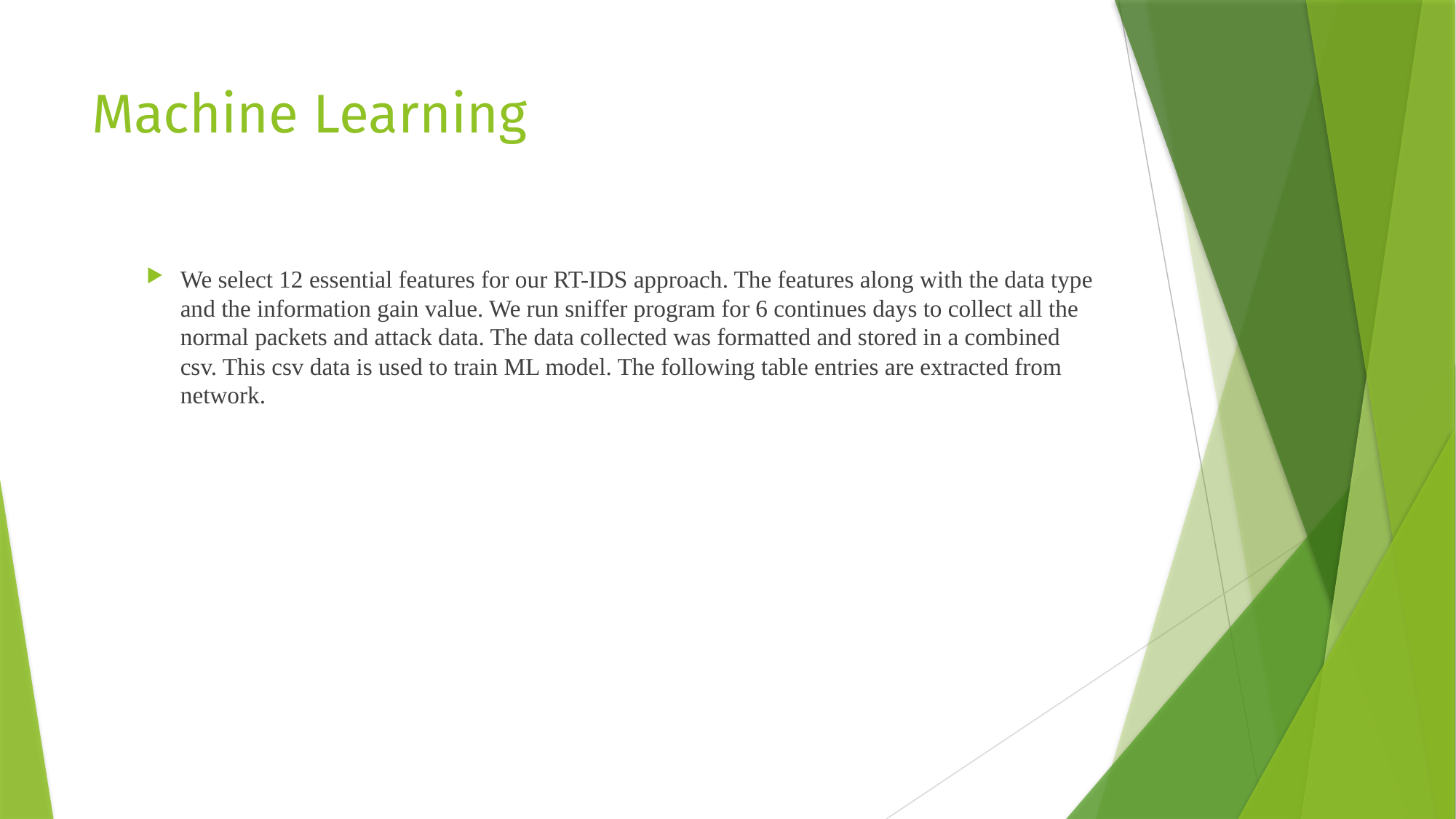

# Machine Learning
We select 12 essential features for our RT-IDS approach. The features along with the data type and the information gain value. We run sniffer program for 6 continues days to collect all the normal packets and attack data. The data collected was formatted and stored in a combined csv. This csv data is used to train ML model. The following table entries are extracted from network.